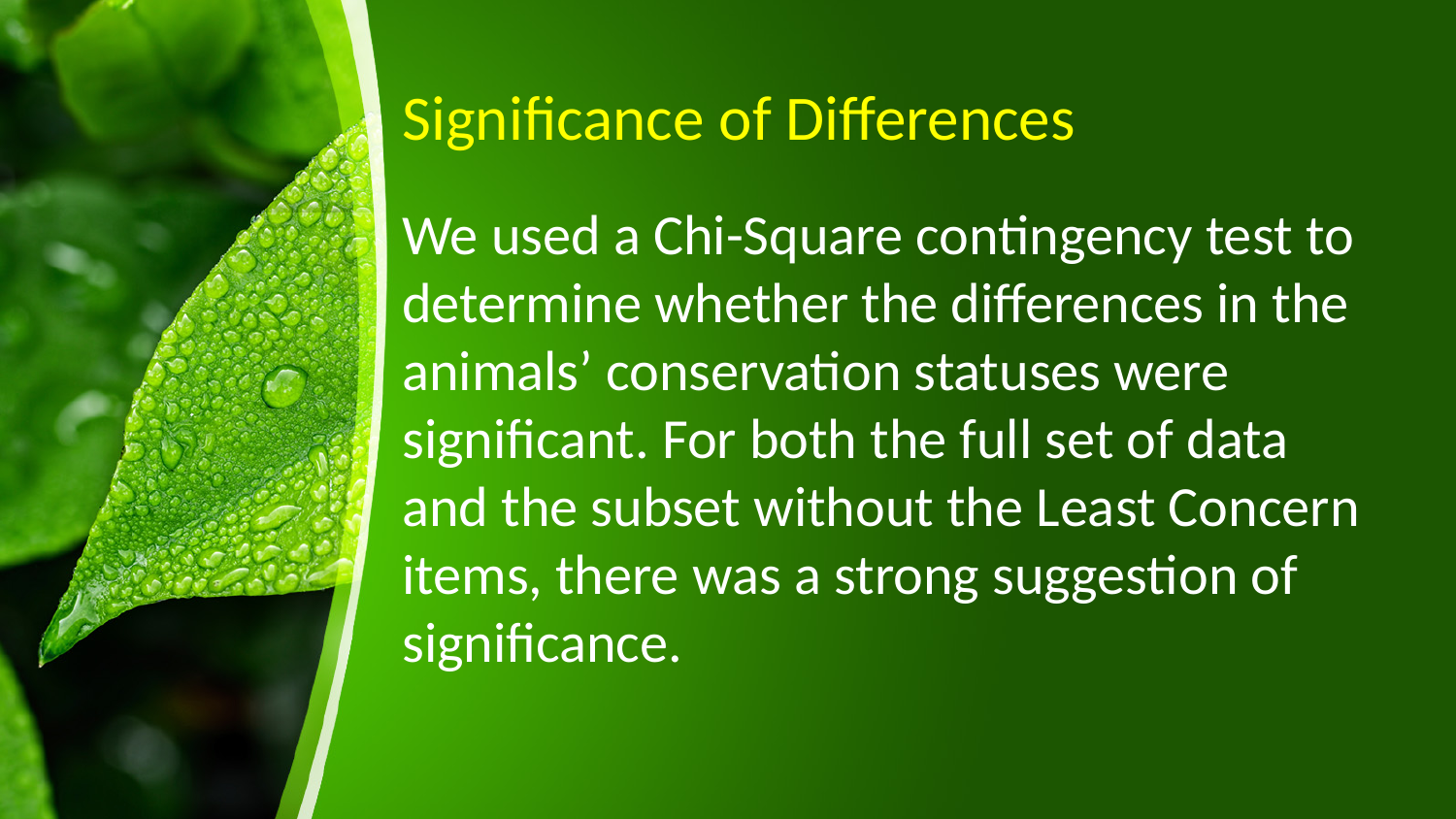

# Significance of Differences
We used a Chi-Square contingency test to determine whether the differences in the animals’ conservation statuses were significant. For both the full set of data and the subset without the Least Concern items, there was a strong suggestion of significance.